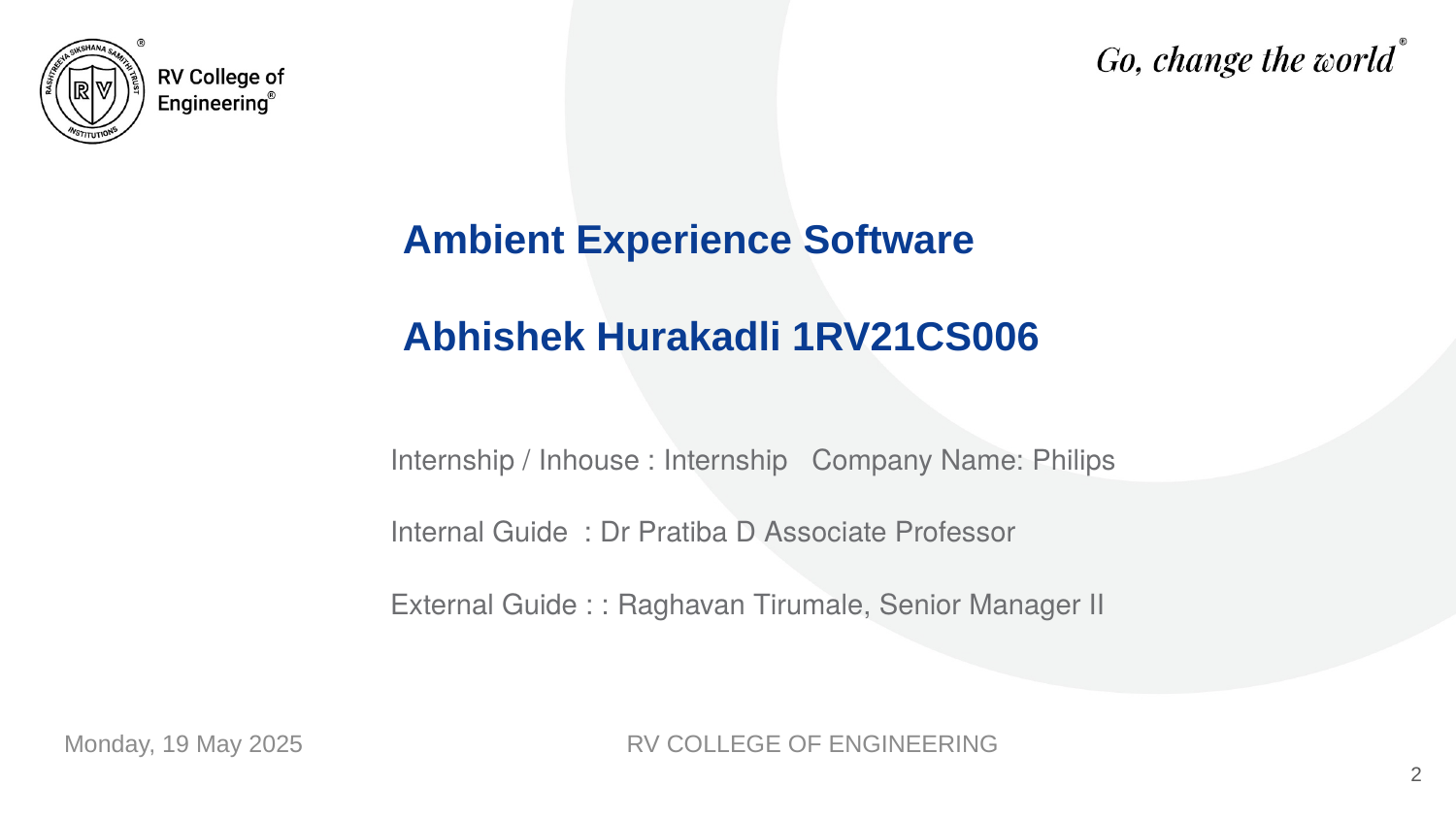

Ambient Experience Software

Abhishek Hurakadli 1RV21CS006
Internship / Inhouse : Internship   Company Name: Philips

Internal Guide  : Dr Pratiba D Associate Professor

External Guide : : Raghavan Tirumale, Senior Manager II
Monday, 19 May 2025
RV COLLEGE OF ENGINEERING
2